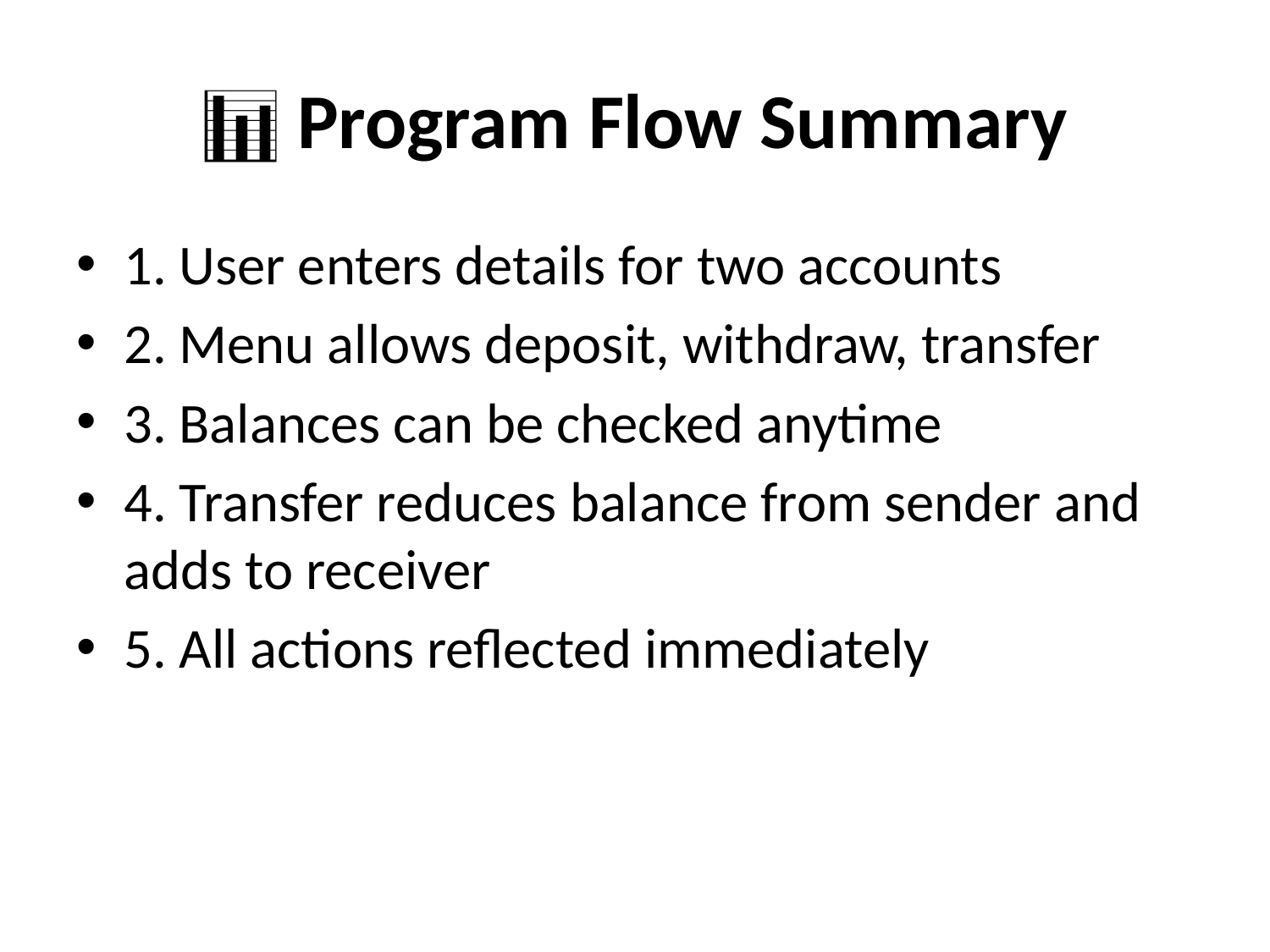

# 📊 Program Flow Summary
1. User enters details for two accounts
2. Menu allows deposit, withdraw, transfer
3. Balances can be checked anytime
4. Transfer reduces balance from sender and adds to receiver
5. All actions reflected immediately